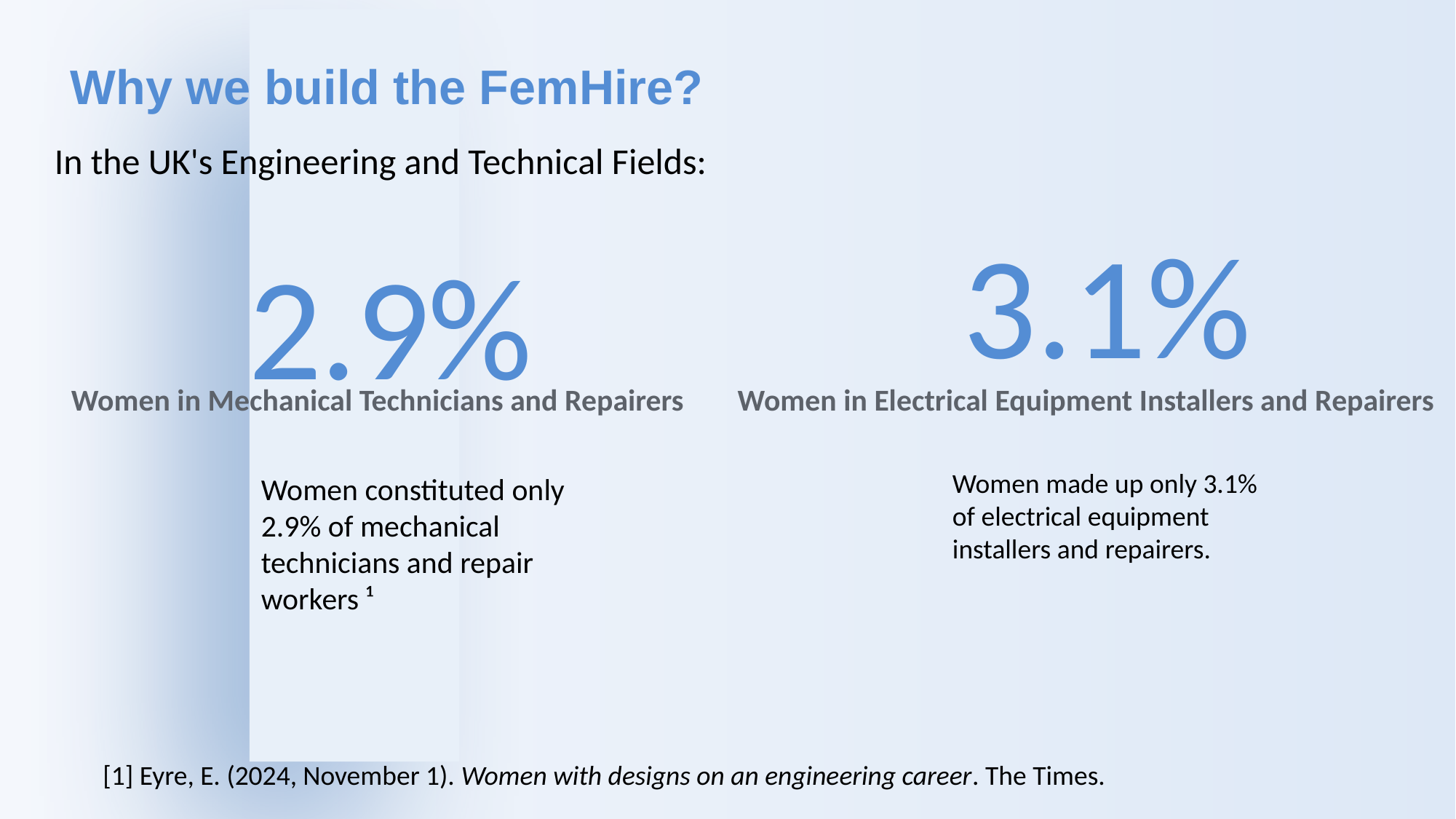

Why we build the FemHire?
In the UK's Engineering and Technical Fields:
3.1%
2.9%
Women in Mechanical Technicians and Repairers
Women in Electrical Equipment Installers and Repairers
Women made up only 3.1% of electrical equipment installers and repairers.
Women constituted only 2.9% of mechanical technicians and repair workers ¹
[1] Eyre, E. (2024, November 1). Women with designs on an engineering career. The Times.